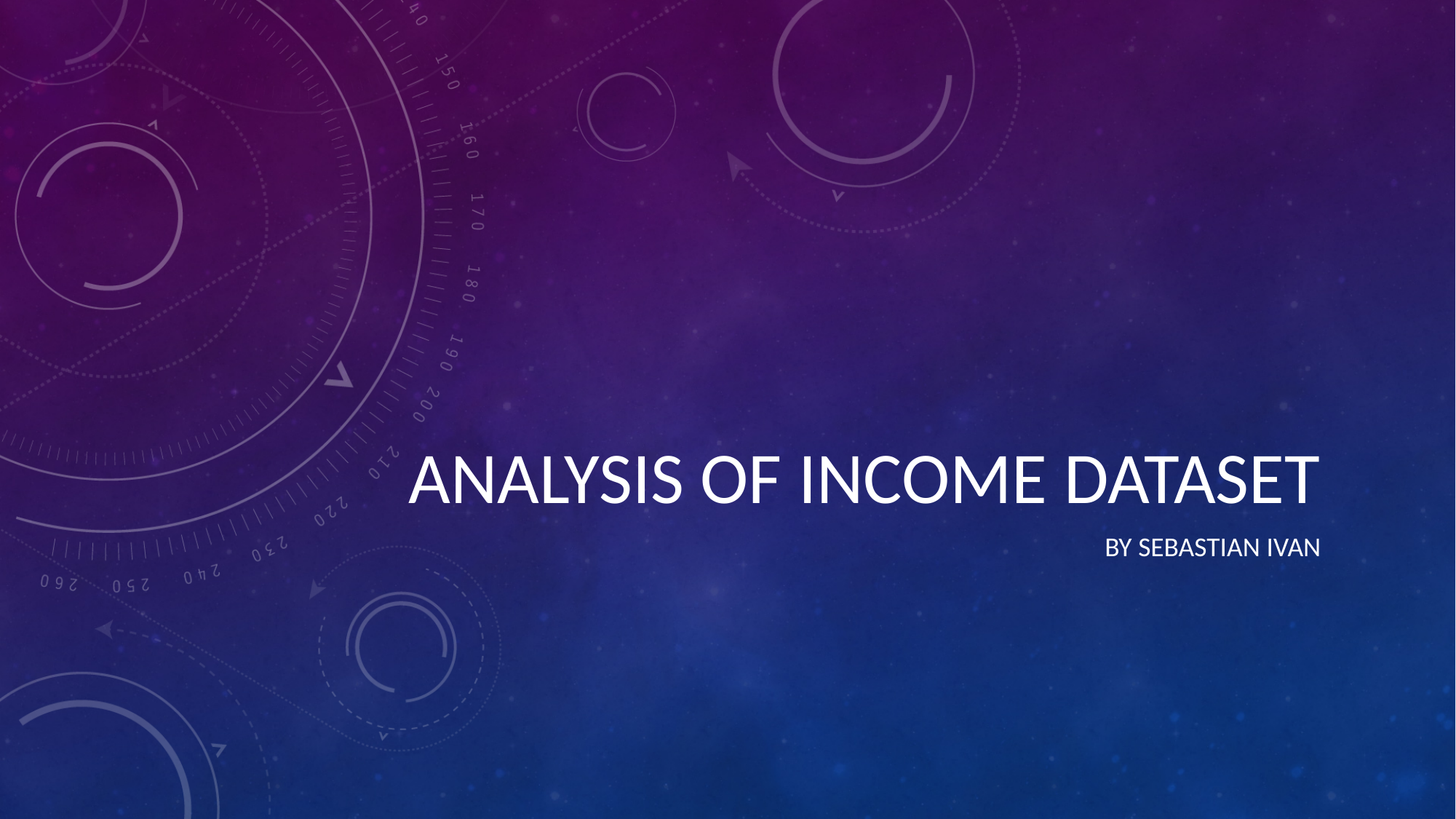

# Analysis of Income dataset
by Sebastian Ivan